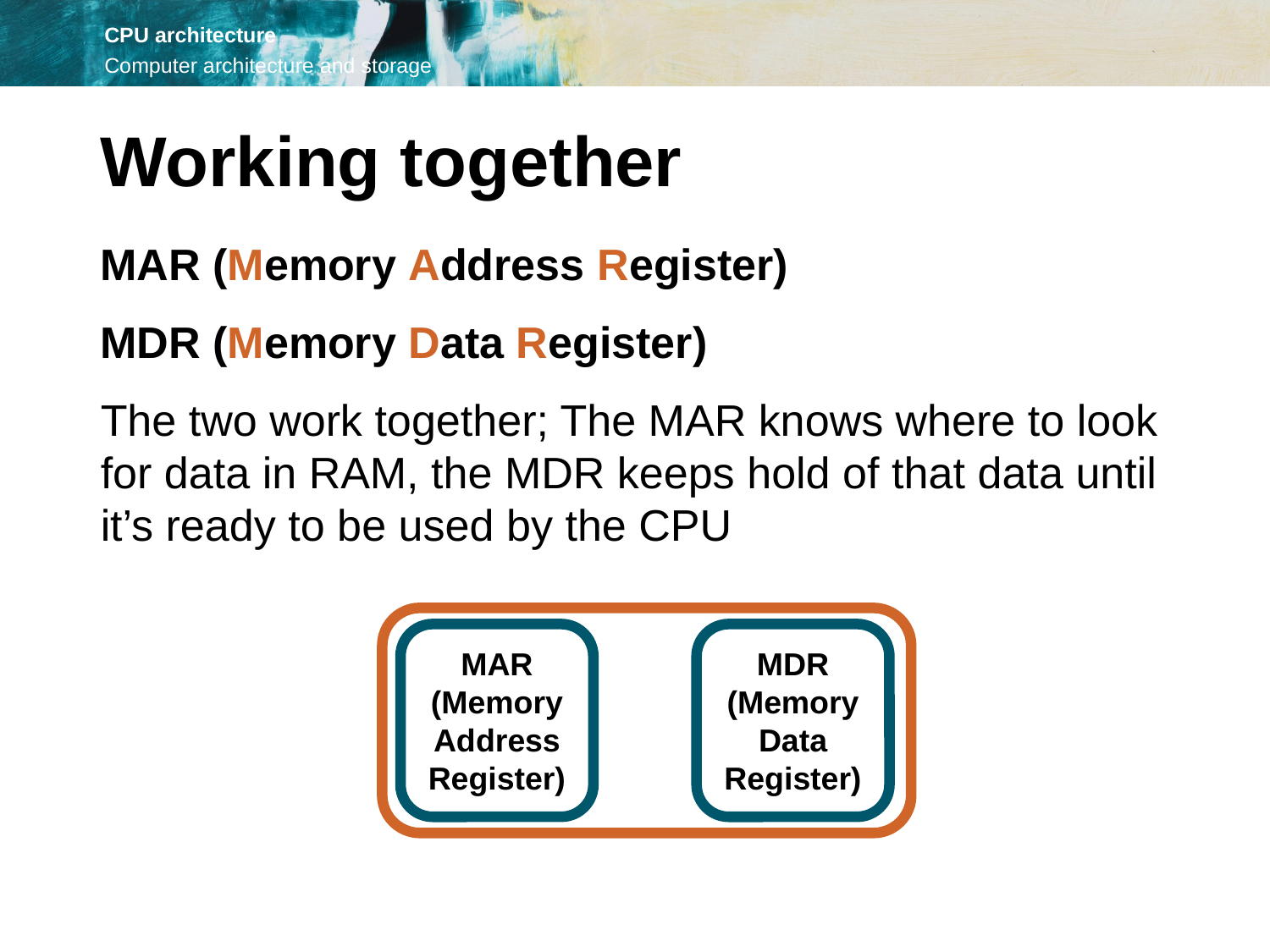

Working together
MAR (Memory Address Register)
MDR (Memory Data Register)
The two work together; The MAR knows where to look for data in RAM, the MDR keeps hold of that data until it’s ready to be used by the CPU

MAR
(Memory Address Register)
MDR
(Memory Data Register)